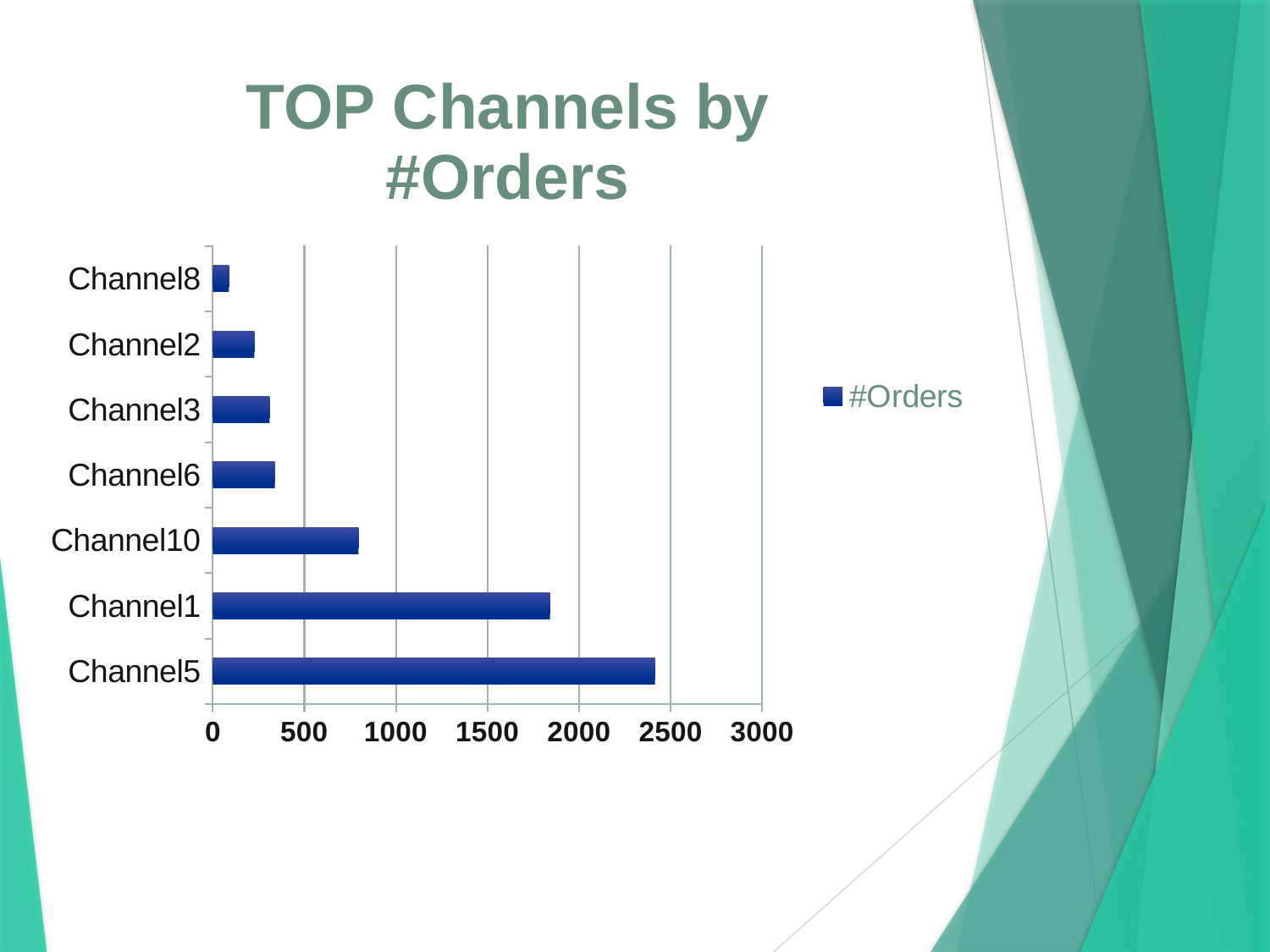

### Chart: TOP Channels by #Orders

| Category | #Orders |
|---|---|
| Channel5 | 2416.0 |
| Channel1 | 1842.0 |
| Channel10 | 795.0 |
| Channel6 | 339.0 |
| Channel3 | 310.0 |
| Channel2 | 227.0 |
| Channel8 | 88.0 |